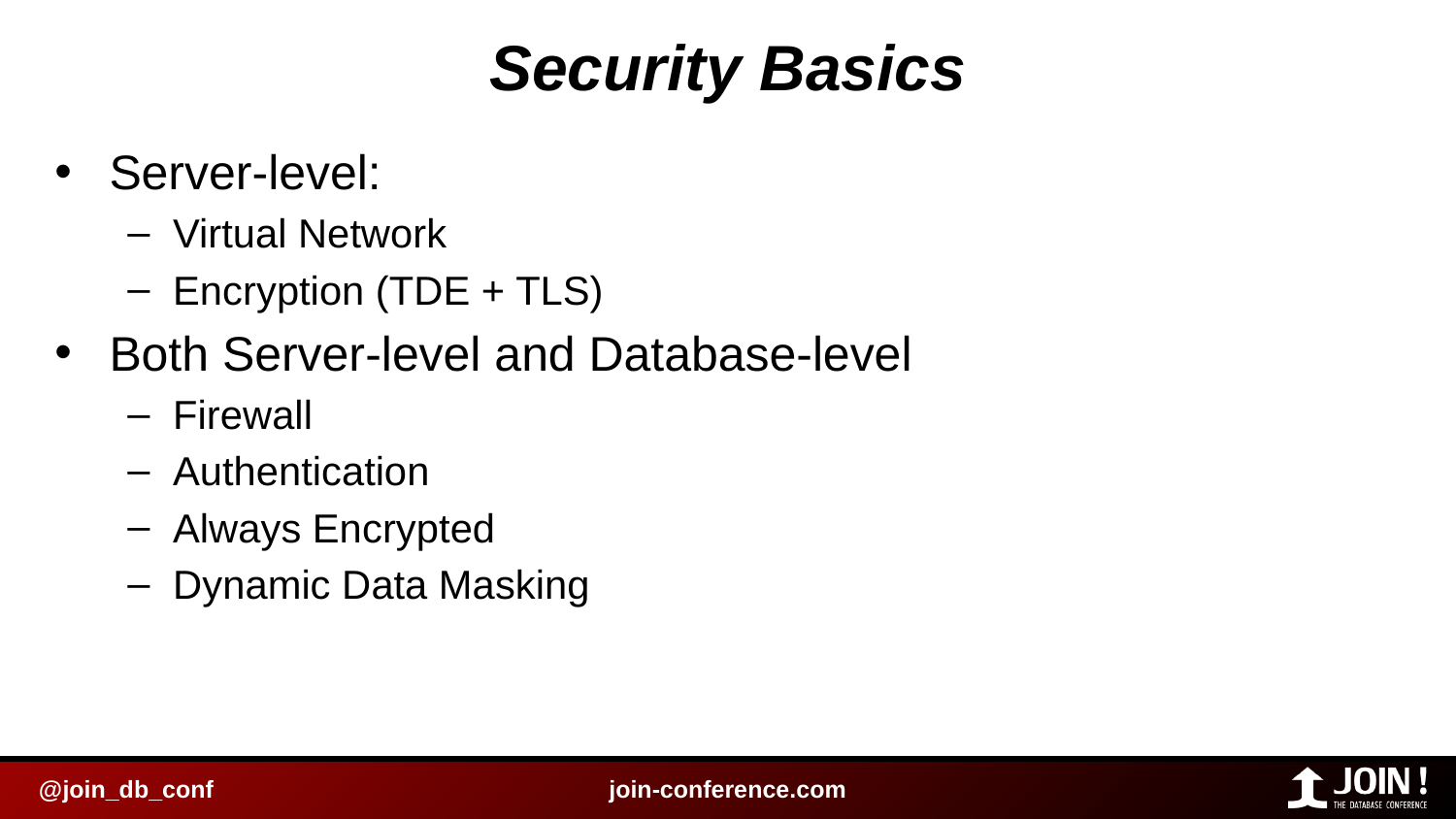

# Security Basics
Server-level:
Virtual Network
Encryption (TDE + TLS)
Both Server-level and Database-level
Firewall
Authentication
Always Encrypted
Dynamic Data Masking